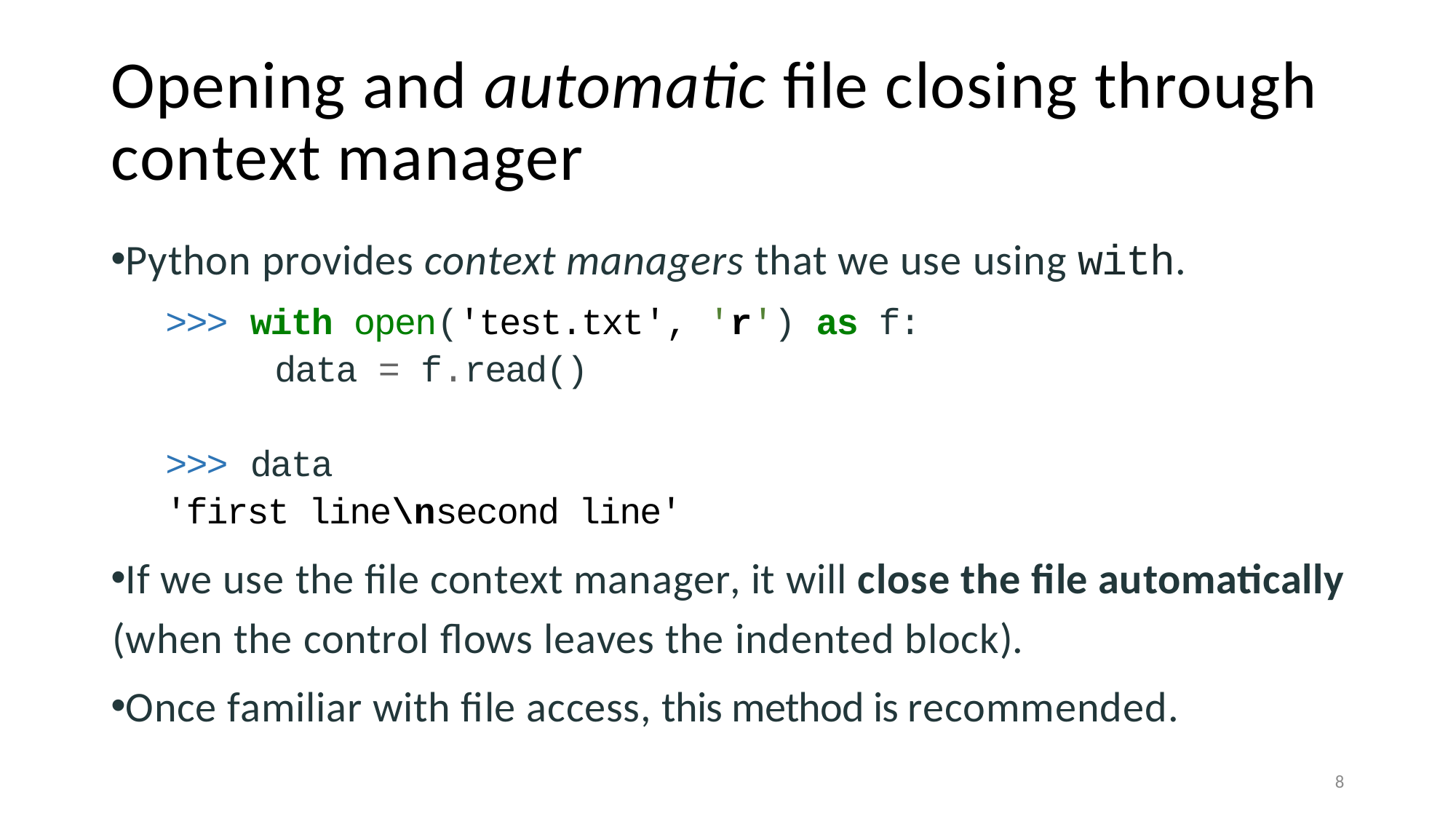

# Opening and automatic ﬁle closing through context manager
Python provides context managers that we use using with.
>>> with open('test.txt', 'r') as f:
   	data = f.read()

>>> data
'first line\nsecond line'
If we use the ﬁle context manager, it will close the ﬁle automatically (when the control ﬂows leaves the indented block).
Once familiar with ﬁle access, this method is recommended.
8